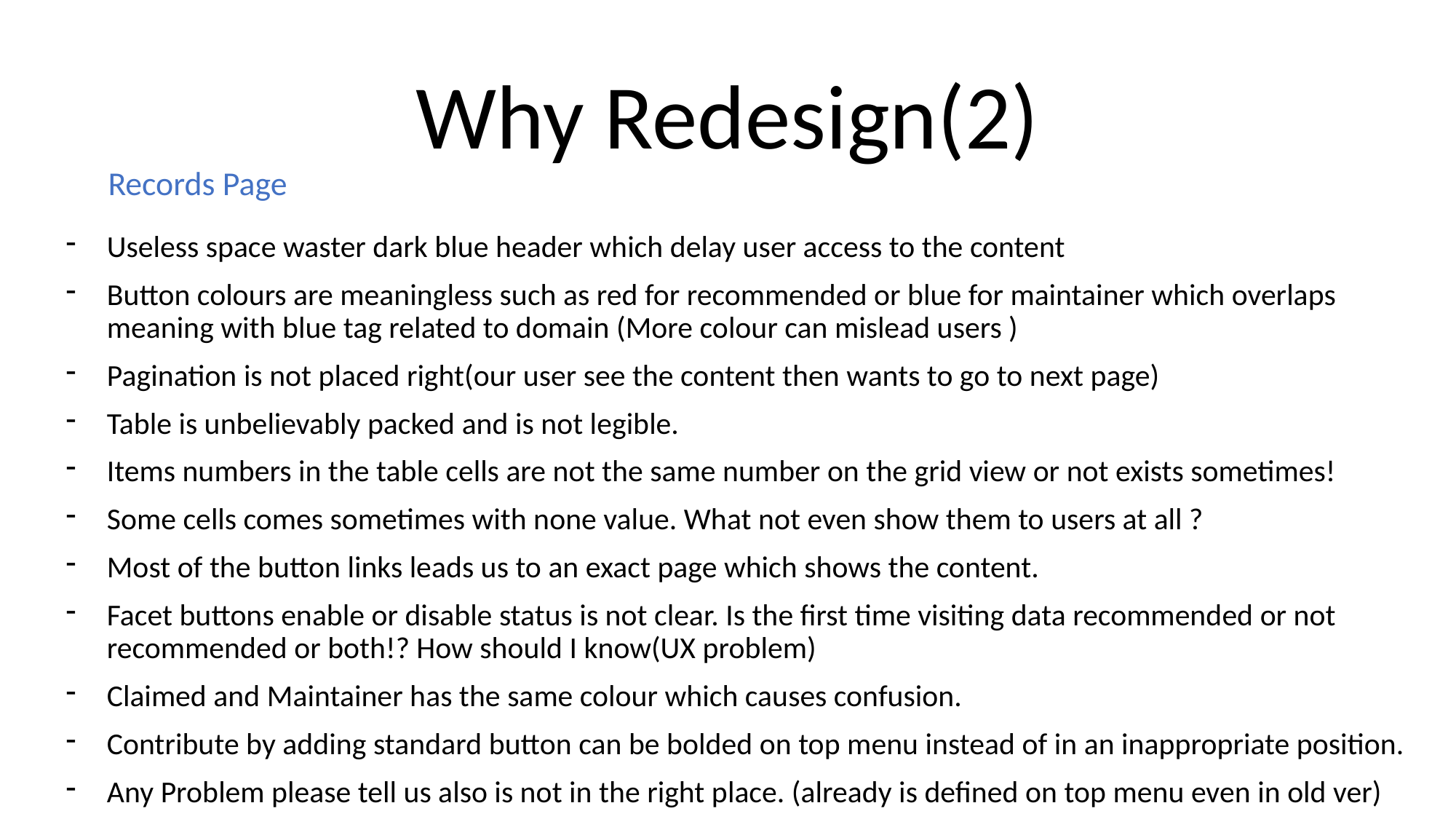

# Why Redesign(2)
Records Page
Useless space waster dark blue header which delay user access to the content
Button colours are meaningless such as red for recommended or blue for maintainer which overlaps meaning with blue tag related to domain (More colour can mislead users )
Pagination is not placed right(our user see the content then wants to go to next page)
Table is unbelievably packed and is not legible.
Items numbers in the table cells are not the same number on the grid view or not exists sometimes!
Some cells comes sometimes with none value. What not even show them to users at all ?
Most of the button links leads us to an exact page which shows the content.
Facet buttons enable or disable status is not clear. Is the first time visiting data recommended or not recommended or both!? How should I know(UX problem)
Claimed and Maintainer has the same colour which causes confusion.
Contribute by adding standard button can be bolded on top menu instead of in an inappropriate position.
Any Problem please tell us also is not in the right place. (already is defined on top menu even in old ver)